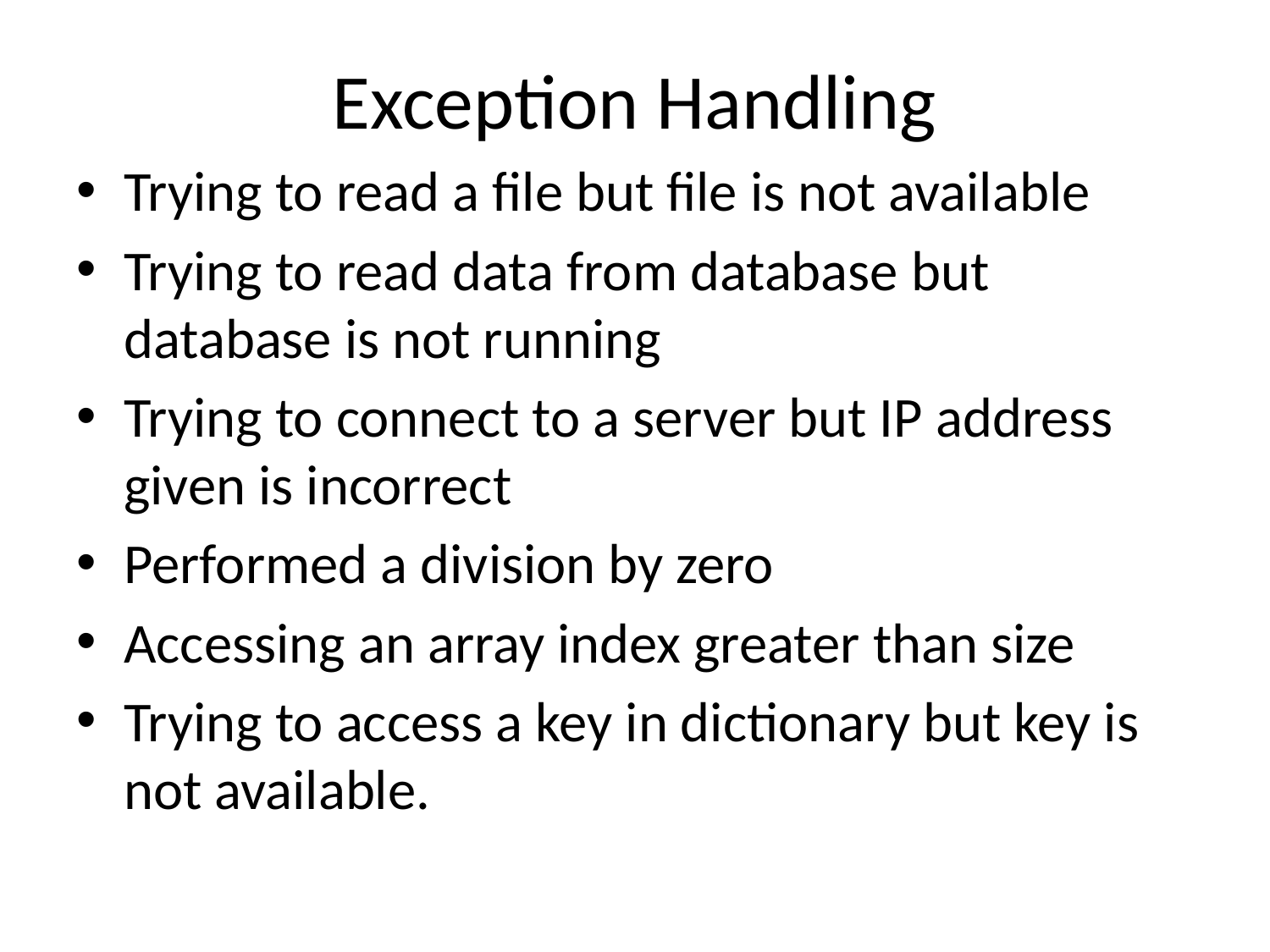

# Exception Handling
Trying to read a file but file is not available
Trying to read data from database but database is not running
Trying to connect to a server but IP address given is incorrect
Performed a division by zero
Accessing an array index greater than size
Trying to access a key in dictionary but key is not available.